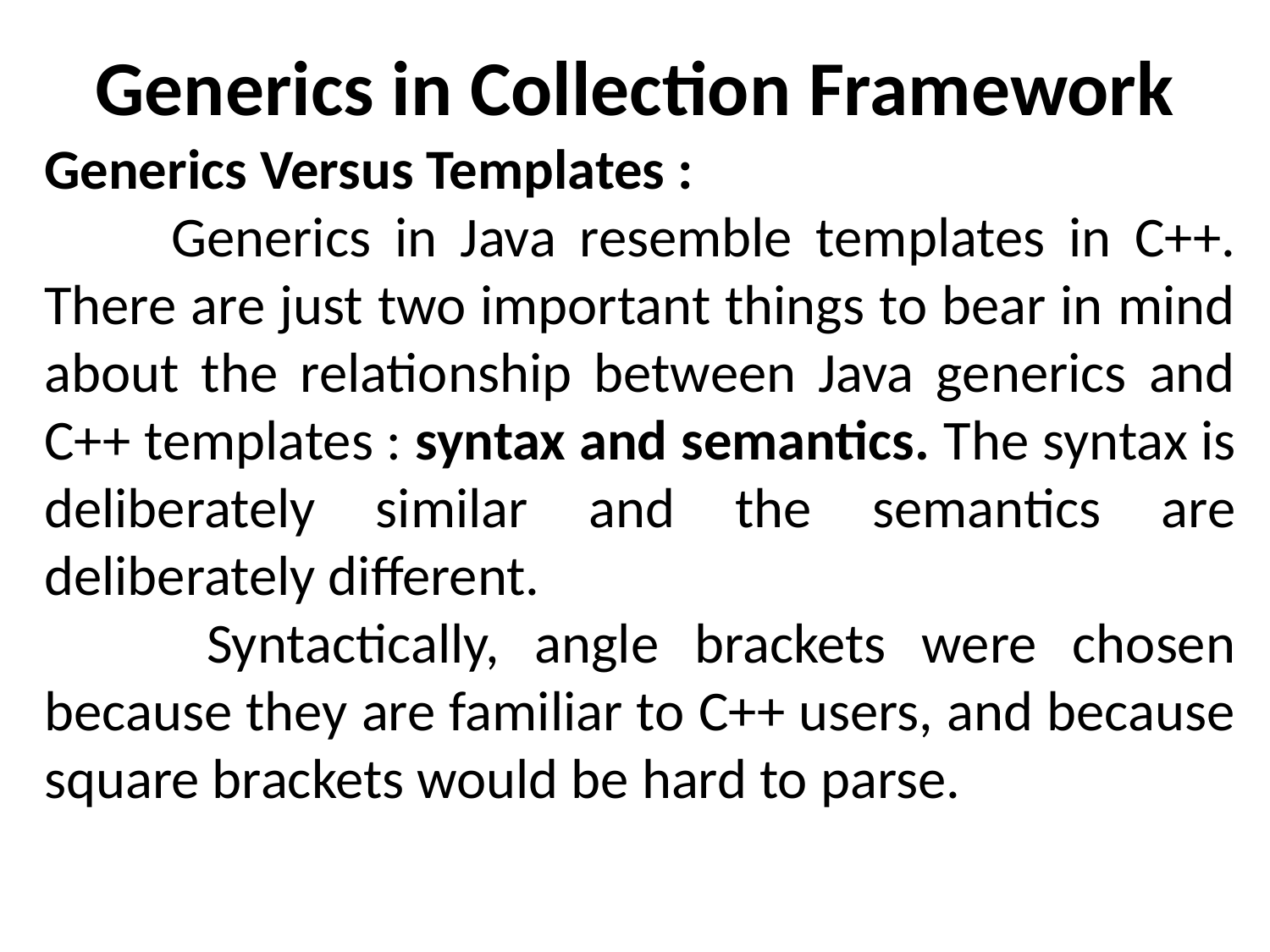

# Generics in Collection Framework
Generics Versus Templates :
	Generics in Java resemble templates in C++. There are just two important things to bear in mind about the relationship between Java generics and C++ templates : syntax and semantics. The syntax is deliberately similar and the semantics are deliberately different.
	 Syntactically, angle brackets were chosen because they are familiar to C++ users, and because square brackets would be hard to parse.